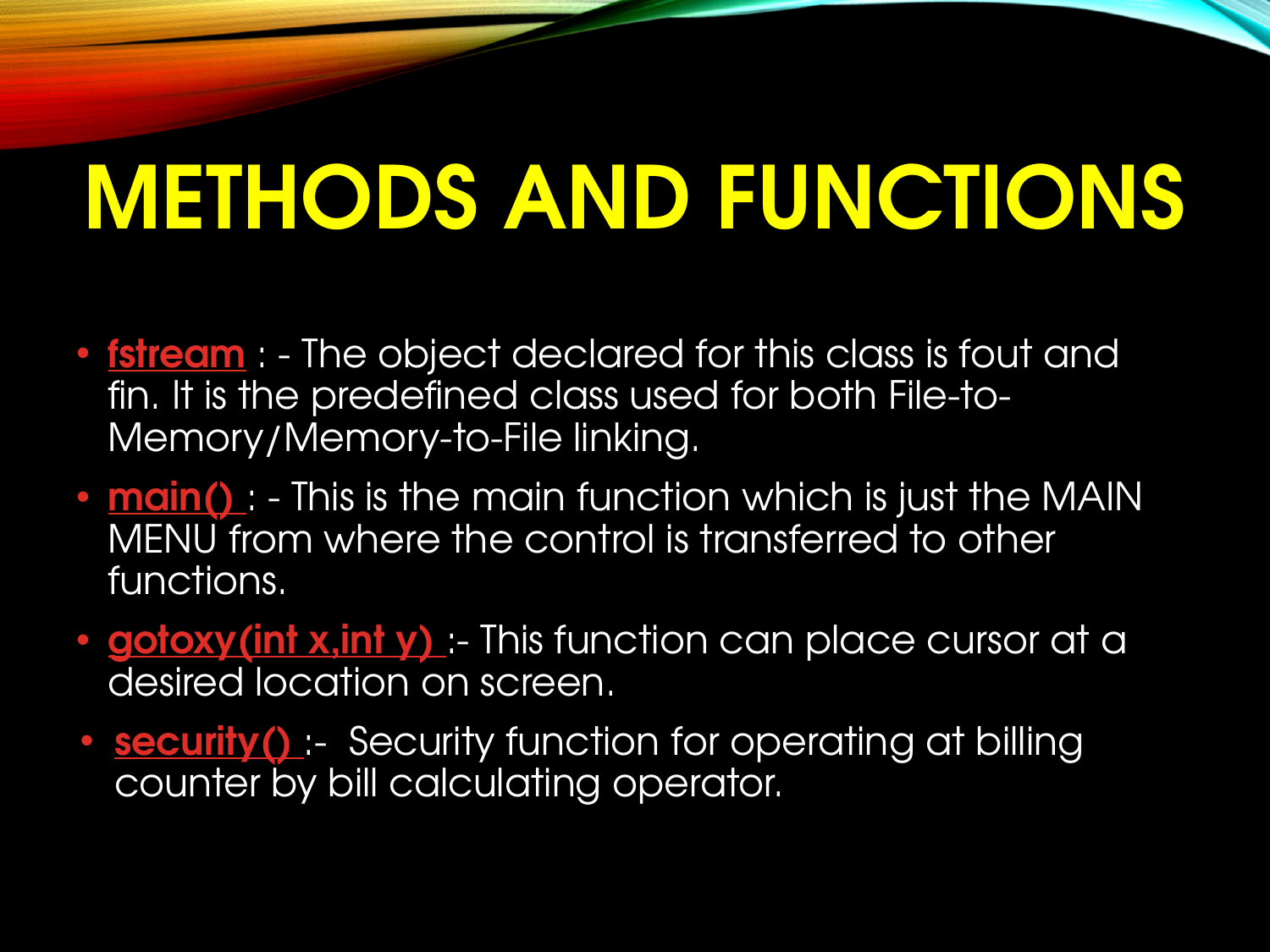

# METHODS AND FUNCTIONS
fstream : - The object declared for this class is fout and fin. It is the predefined class used for both File-to-Memory/Memory-to-File linking.
main() : - This is the main function which is just the MAIN MENU from where the control is transferred to other functions.
gotoxy(int x,int y) :- This function can place cursor at a desired location on screen.
security() :-  Security function for operating at billing counter by bill calculating operator.